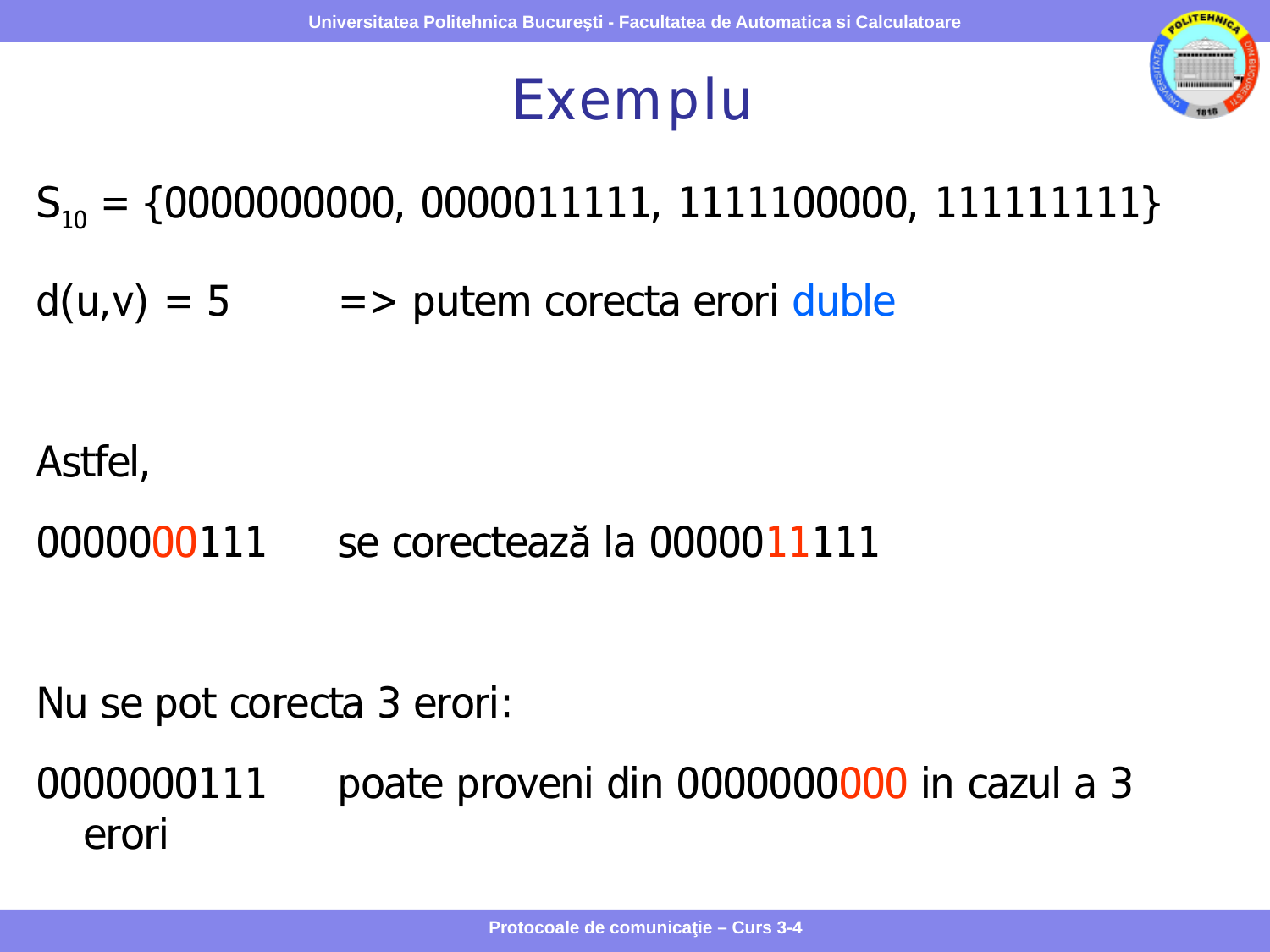

# Exemplu
S10 = {0000000000, 0000011111, 1111100000, 111111111}
d(u,v) = 5 	=> putem corecta erori duble

Astfel,
0000000111	se corectează la 0000011111

Nu se pot corecta 3 erori:
0000000111	poate proveni din 0000000000 in cazul a 3 erori

Protocoale de comunicaţie – Curs 3-4